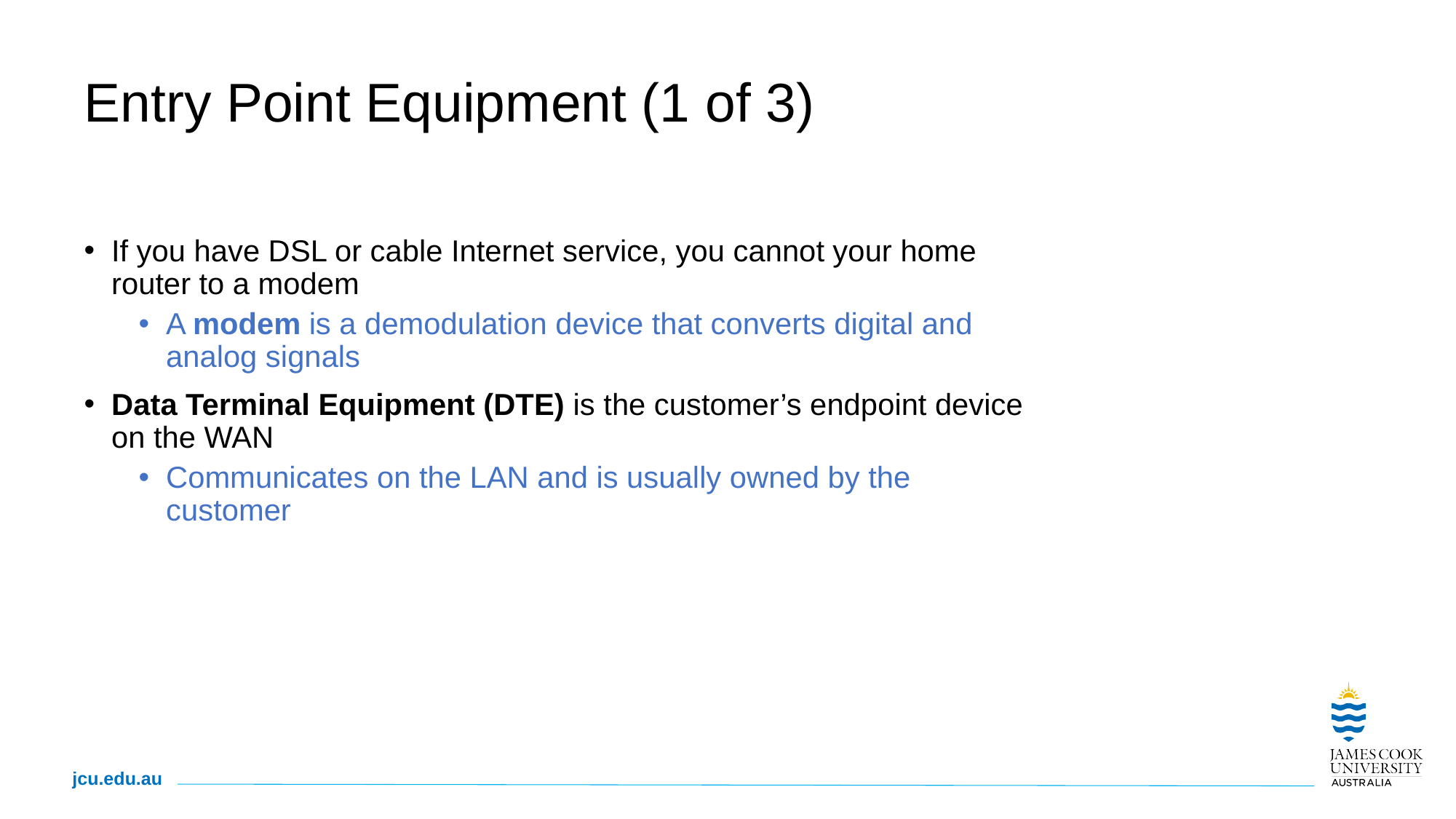

# Entry Point Equipment (1 of 3)
If you have DSL or cable Internet service, you cannot your home router to a modem
A modem is a demodulation device that converts digital and analog signals
Data Terminal Equipment (DTE) is the customer’s endpoint device on the WAN
Communicates on the LAN and is usually owned by the customer